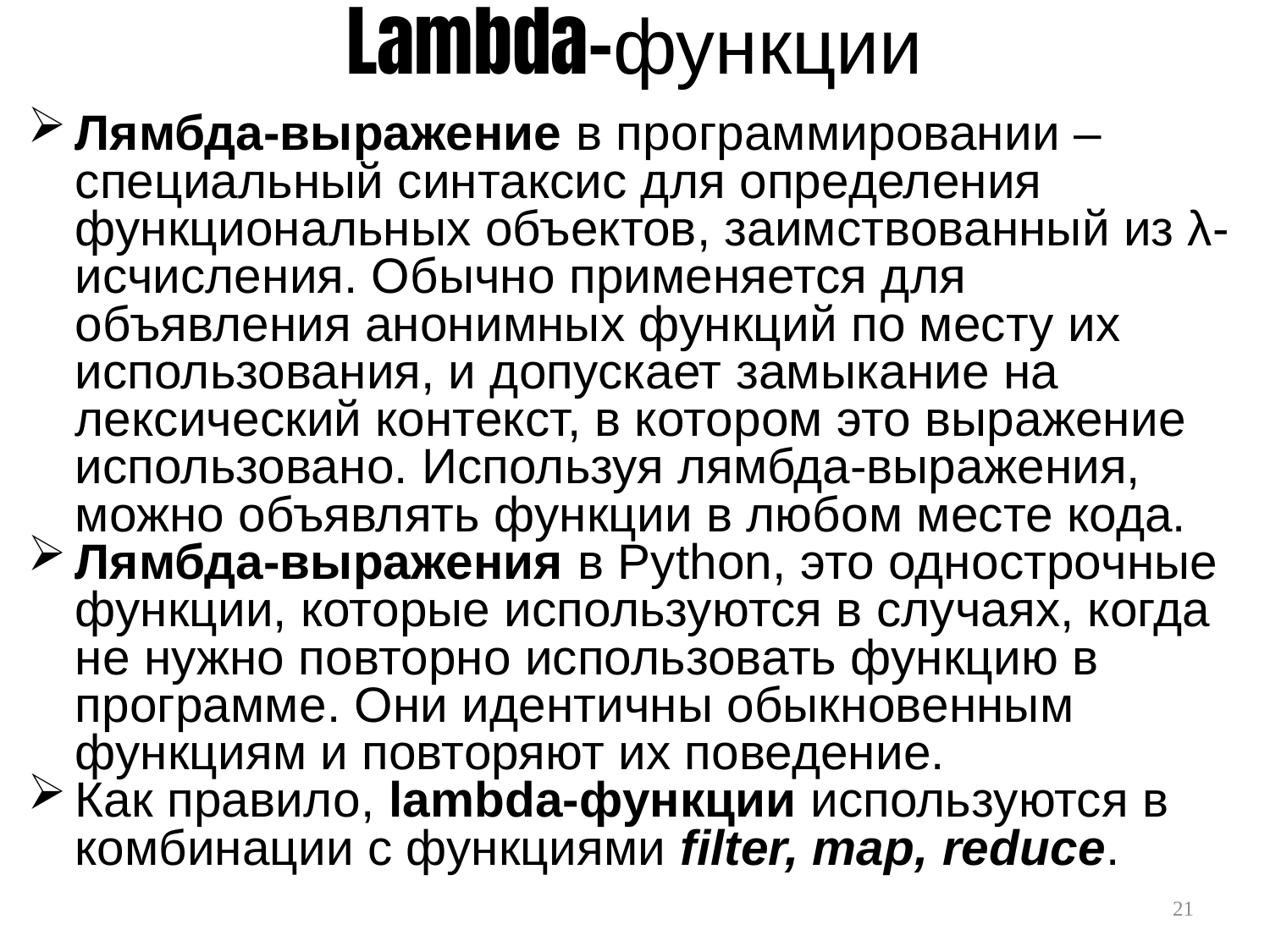

# Lambda-функции
Лямбда-выражение в программировании – специальный синтаксис для определения функциональных объектов, заимствованный из λ-исчисления. Обычно применяется для объявления анонимных функций по месту их использования, и допускает замыкание на лексический контекст, в котором это выражение использовано. Используя лямбда-выражения, можно объявлять функции в любом месте кода.
Лямбда-выражения в Python, это однострочные функции, которые используются в случаях, когда не нужно повторно использовать функцию в программе. Они идентичны обыкновенным функциям и повторяют их поведение.
Как правило, lambda-функции используются в комбинации с функциями filter, map, reduce.
21